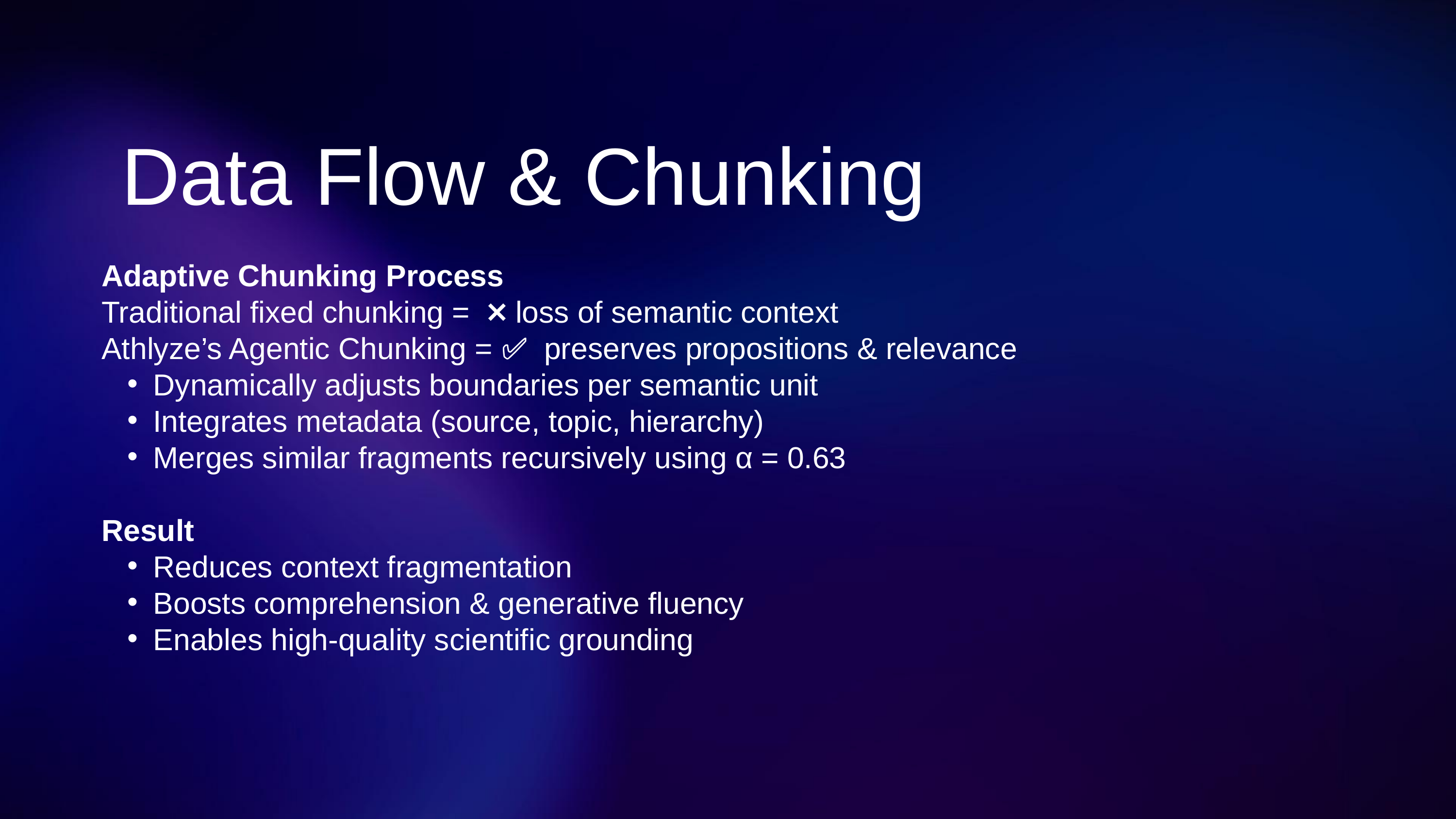

Data Flow & Chunking

Adaptive Chunking Process
Traditional fixed chunking =  ❌ loss of semantic context
Athlyze’s Agentic Chunking = ✅  preserves propositions & relevance
Dynamically adjusts boundaries per semantic unit
Integrates metadata (source, topic, hierarchy)
Merges similar fragments recursively using α = 0.63

Result
Reduces context fragmentation
Boosts comprehension & generative fluency
Enables high-quality scientific grounding